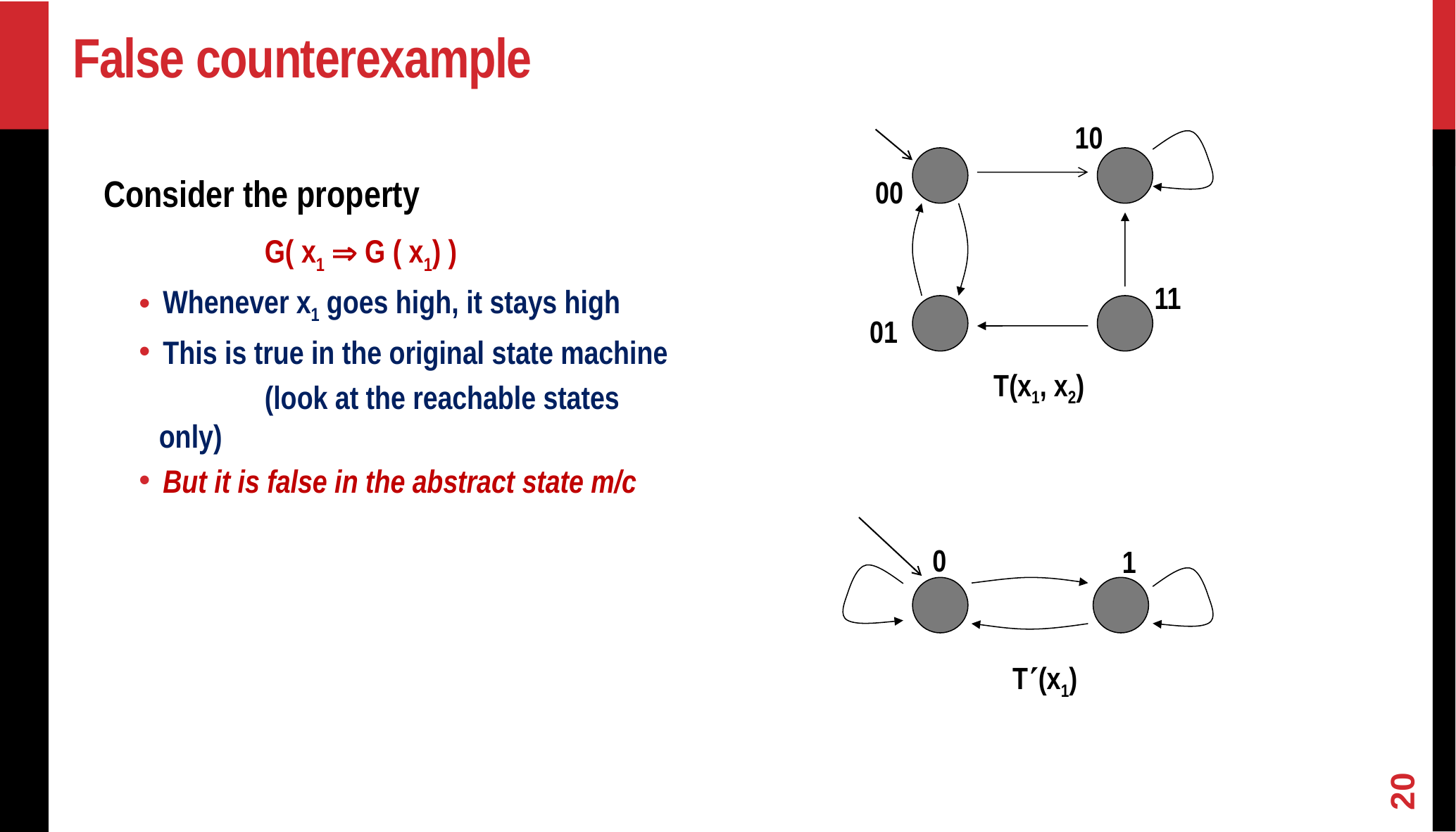

# False counterexample
10

Consider the property
	G( x1 ⇒ G ( x1) )
Whenever x1 goes high, it stays high
This is true in the original state machine
	(look at the reachable states only)
But it is false in the abstract state m/c
00

11

01
T(x1, x2)

0
1

T′(x1)
20